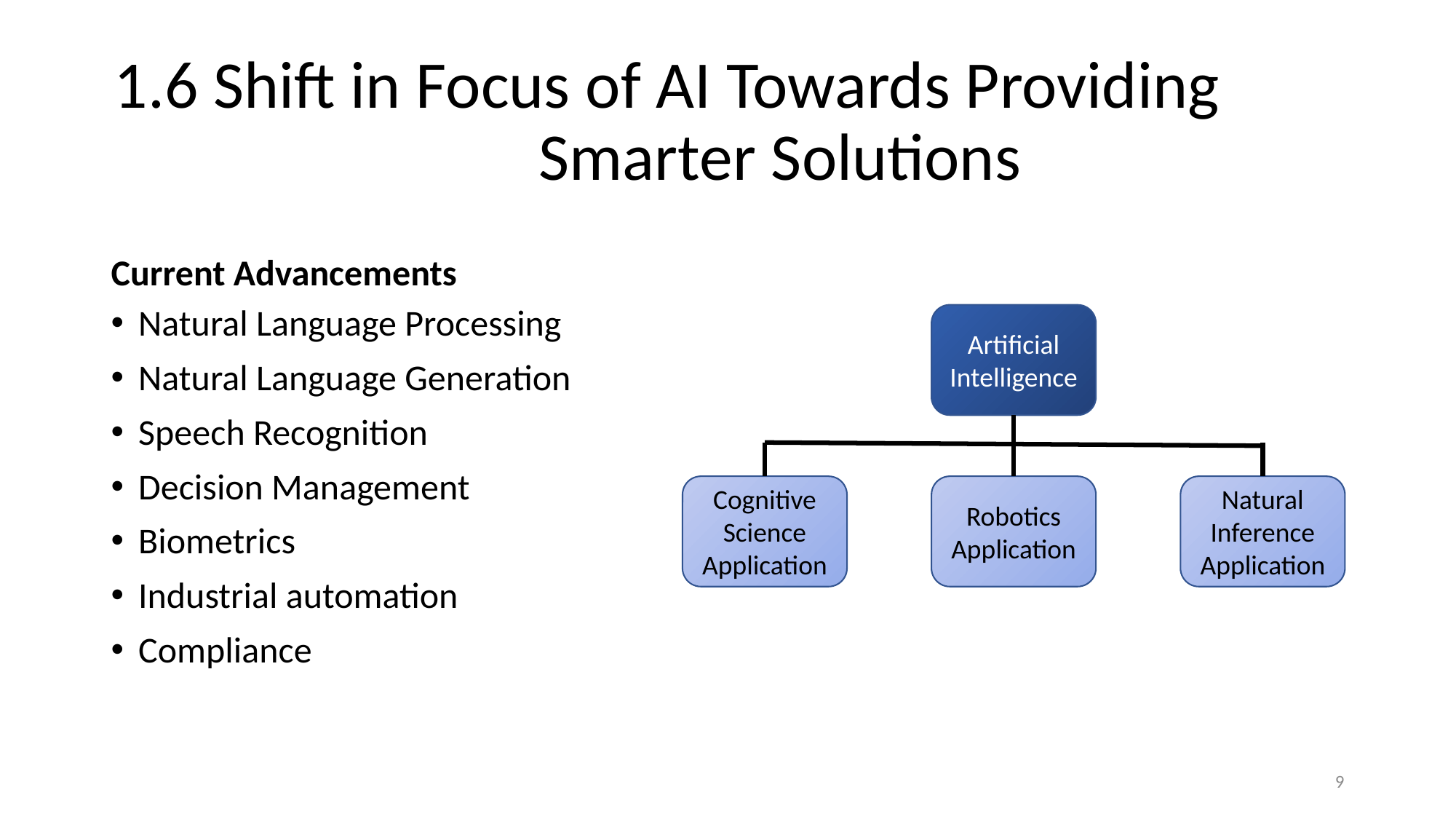

# 1.6 Shift in Focus of AI Towards Providing                Smarter Solutions
Current Advancements
Natural Language Processing
Natural Language Generation
Speech Recognition
Decision Management
Biometrics
Industrial automation
Compliance
Artificial Intelligence
Cognitive Science Application
Robotics Application
Natural Inference Application
9